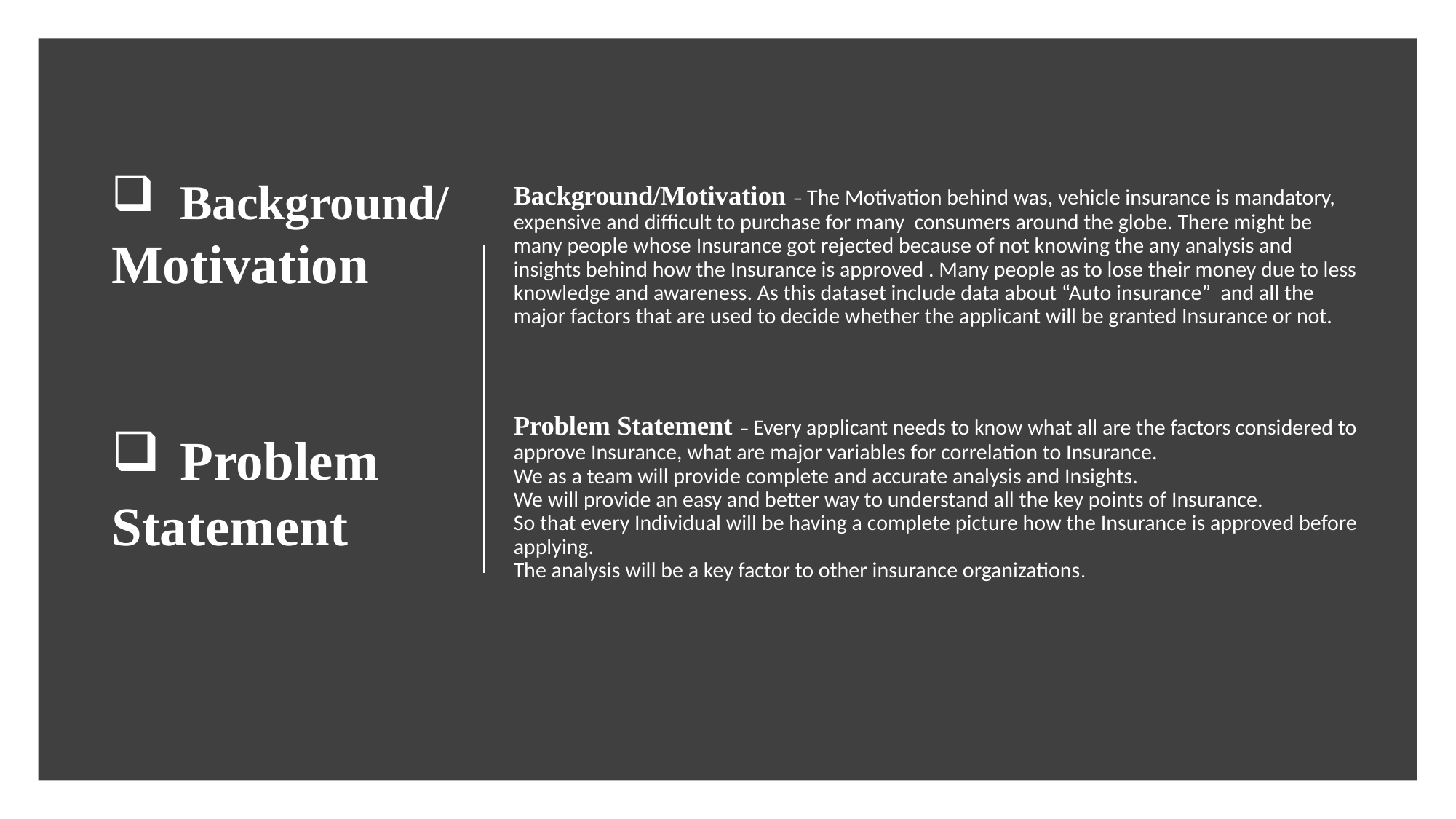

# Background/Motivation – The Motivation behind was, vehicle insurance is mandatory, expensive and difficult to purchase for many  consumers around the globe. There might be many people whose Insurance got rejected because of not knowing the any analysis and insights behind how the Insurance is approved . Many people as to lose their money due to less knowledge and awareness. As this dataset include data about “Auto insurance”  and all the major factors that are used to decide whether the applicant will be granted Insurance or not. Problem Statement – Every applicant needs to know what all are the factors considered to approve Insurance, what are major variables for correlation to Insurance. We as a team will provide complete and accurate analysis and Insights. We will provide an easy and better way to understand all the key points of Insurance. So that every Individual will be having a complete picture how the Insurance is approved before applying. The analysis will be a key factor to other insurance organizations.
Background/
Motivation

Problem
Statement